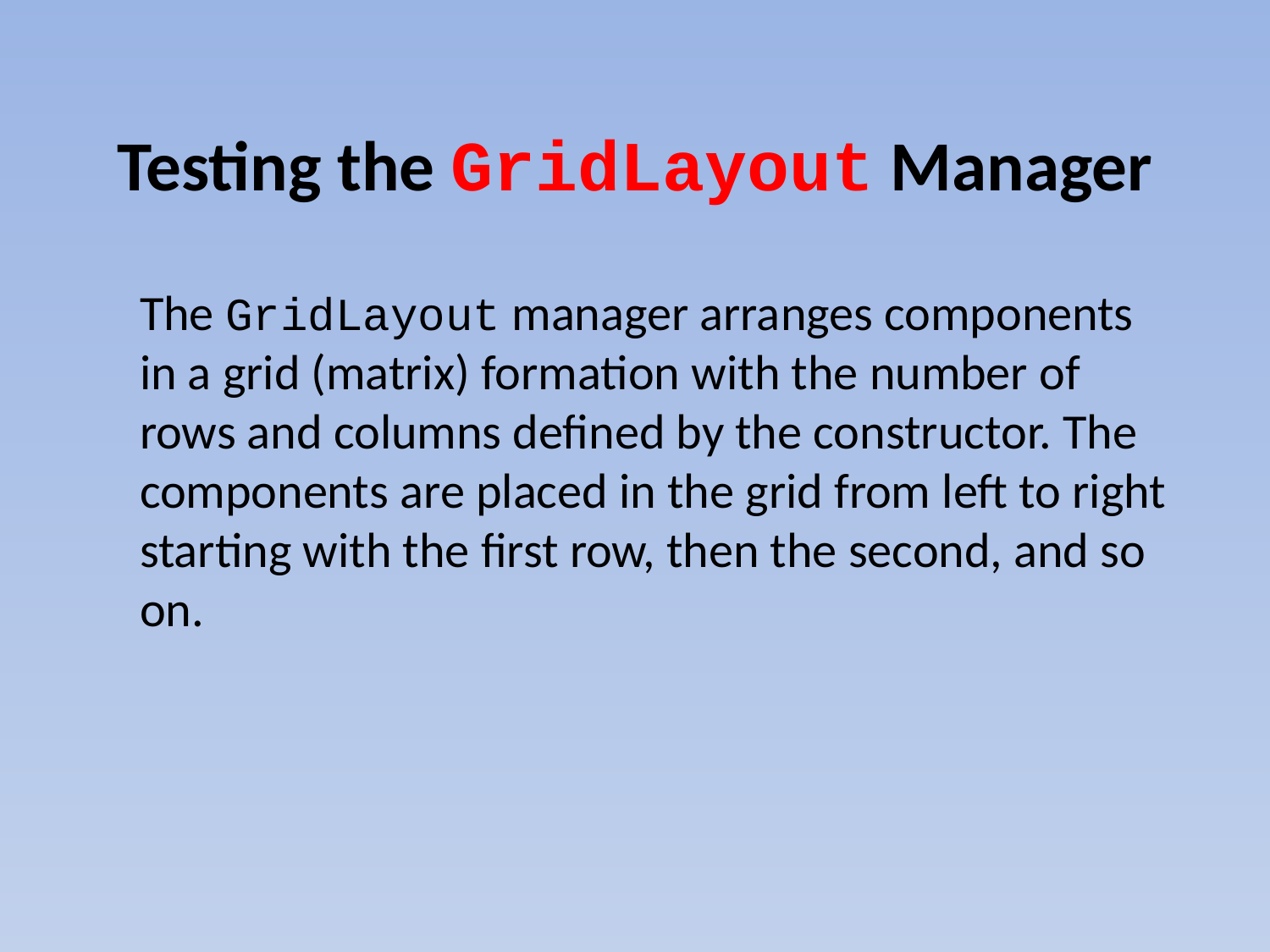

# Testing the GridLayout Manager
The GridLayout manager arranges components
in a grid (matrix) formation with the number of
rows and columns defined by the constructor. The components are placed in the grid from left to right starting with the first row, then the second, and so on.